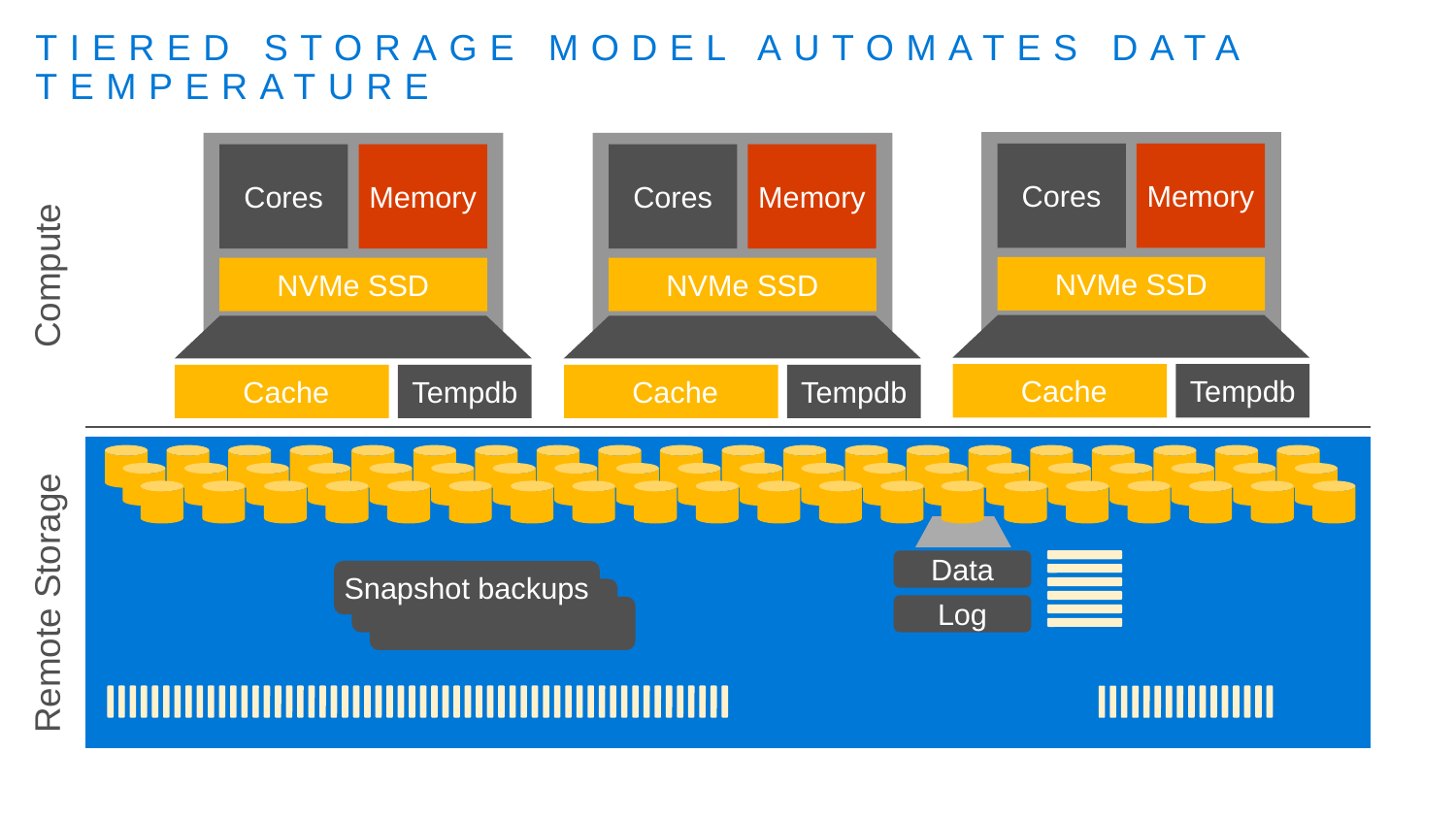

# Tiered storage model automates data temperature

Cores
Memory
Cores
Memory
Cores
Memory
Compute
NVMe SSD
NVMe SSD
NVMe SSD

 Cache
Tempdb
 Cache
Tempdb
 Cache
Tempdb

Data
Snapshot backups
Remote Storage

Log